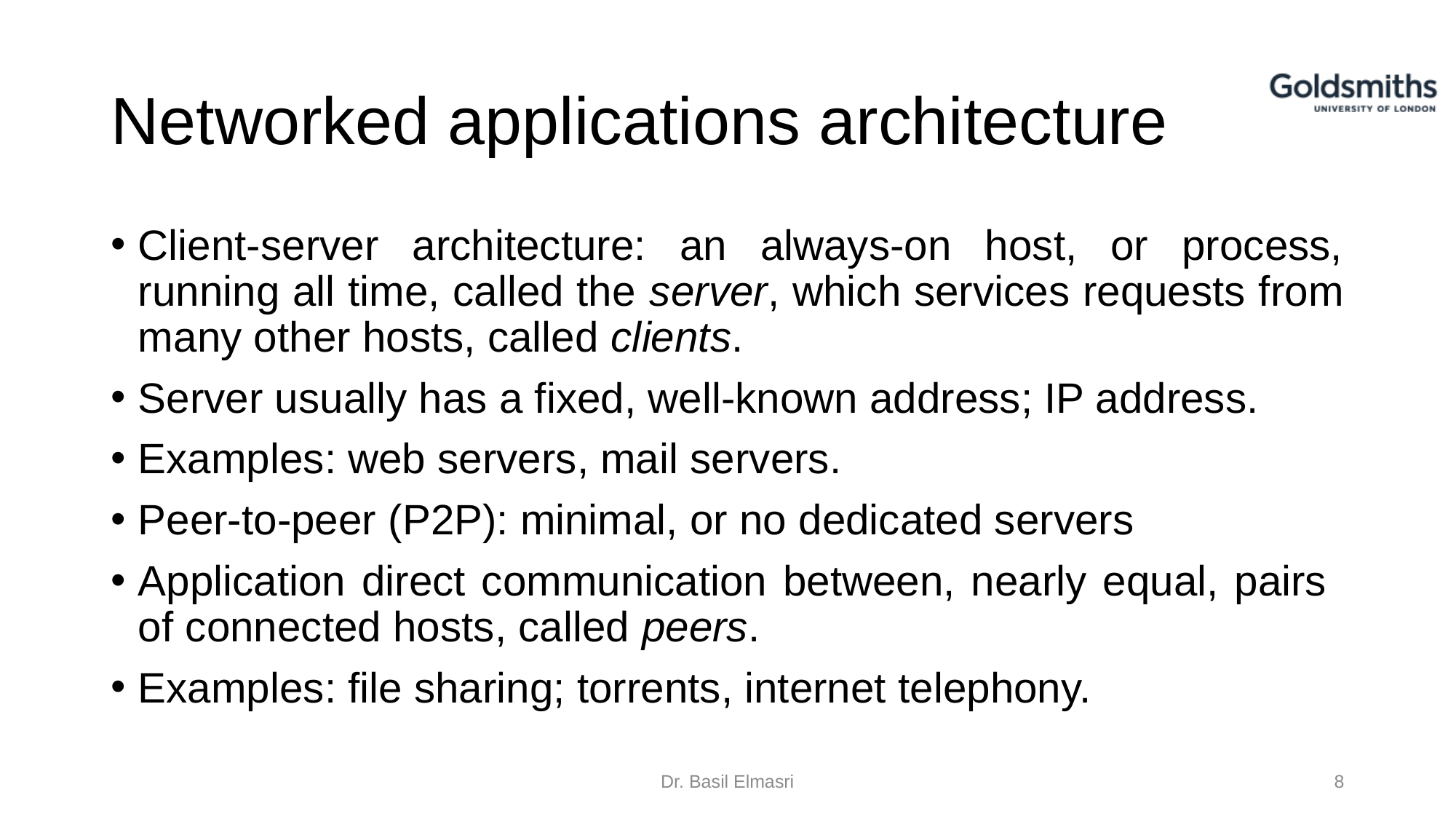

# Networked applications architecture
Client-server architecture: an always-on host, or process, running all time, called the server, which services requests from many other hosts, called clients.
Server usually has a fixed, well-known address; IP address.
Examples: web servers, mail servers.
Peer-to-peer (P2P): minimal, or no dedicated servers
Application direct communication between, nearly equal, pairs  of connected hosts, called peers.
Examples: file sharing; torrents, internet telephony.

Dr. Basil Elmasri
8